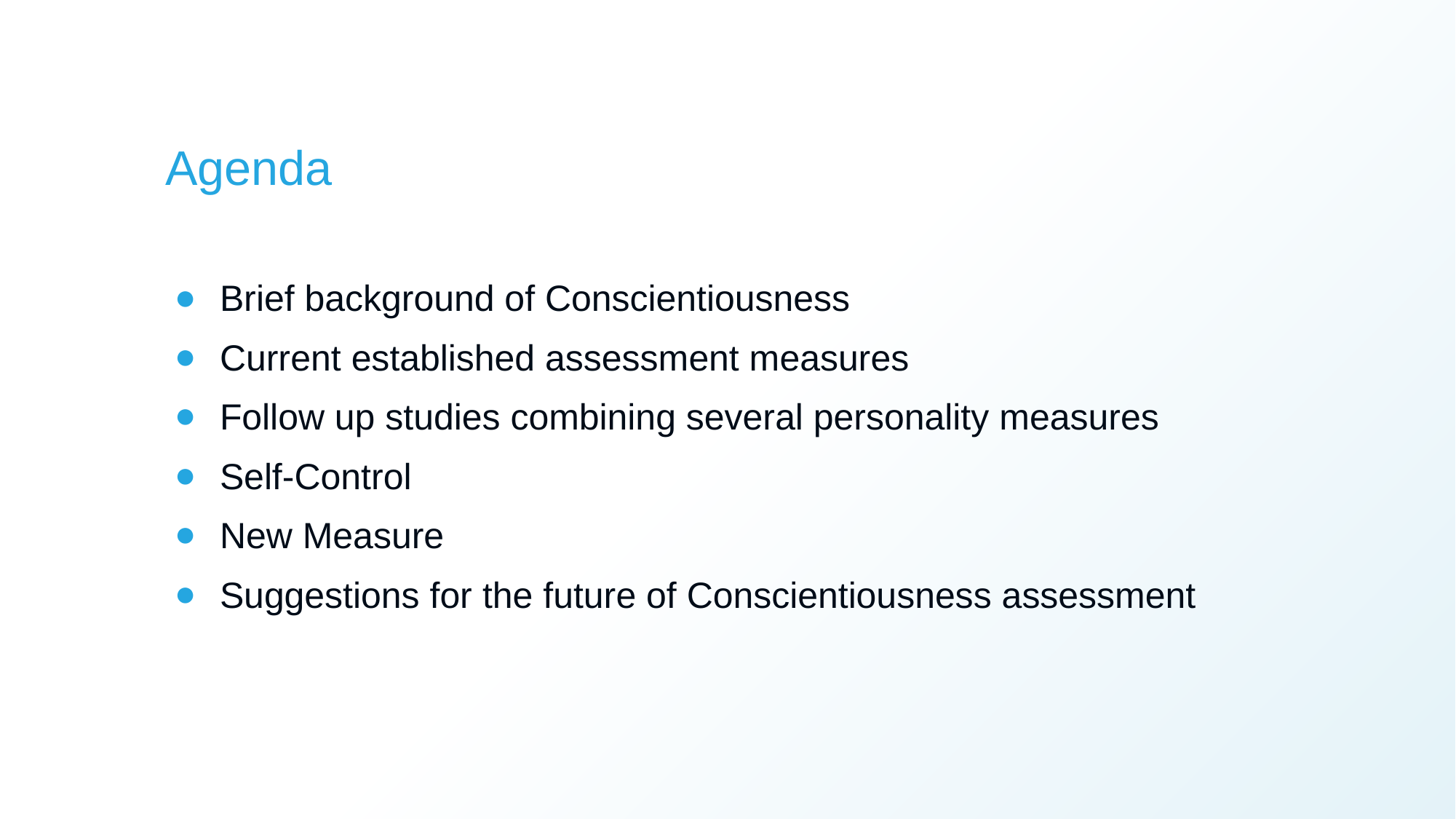

# Agenda

Brief background of Conscientiousness
Current established assessment measures
Follow up studies combining several personality measures
Self-Control
New Measure
Suggestions for the future of Conscientiousness assessment